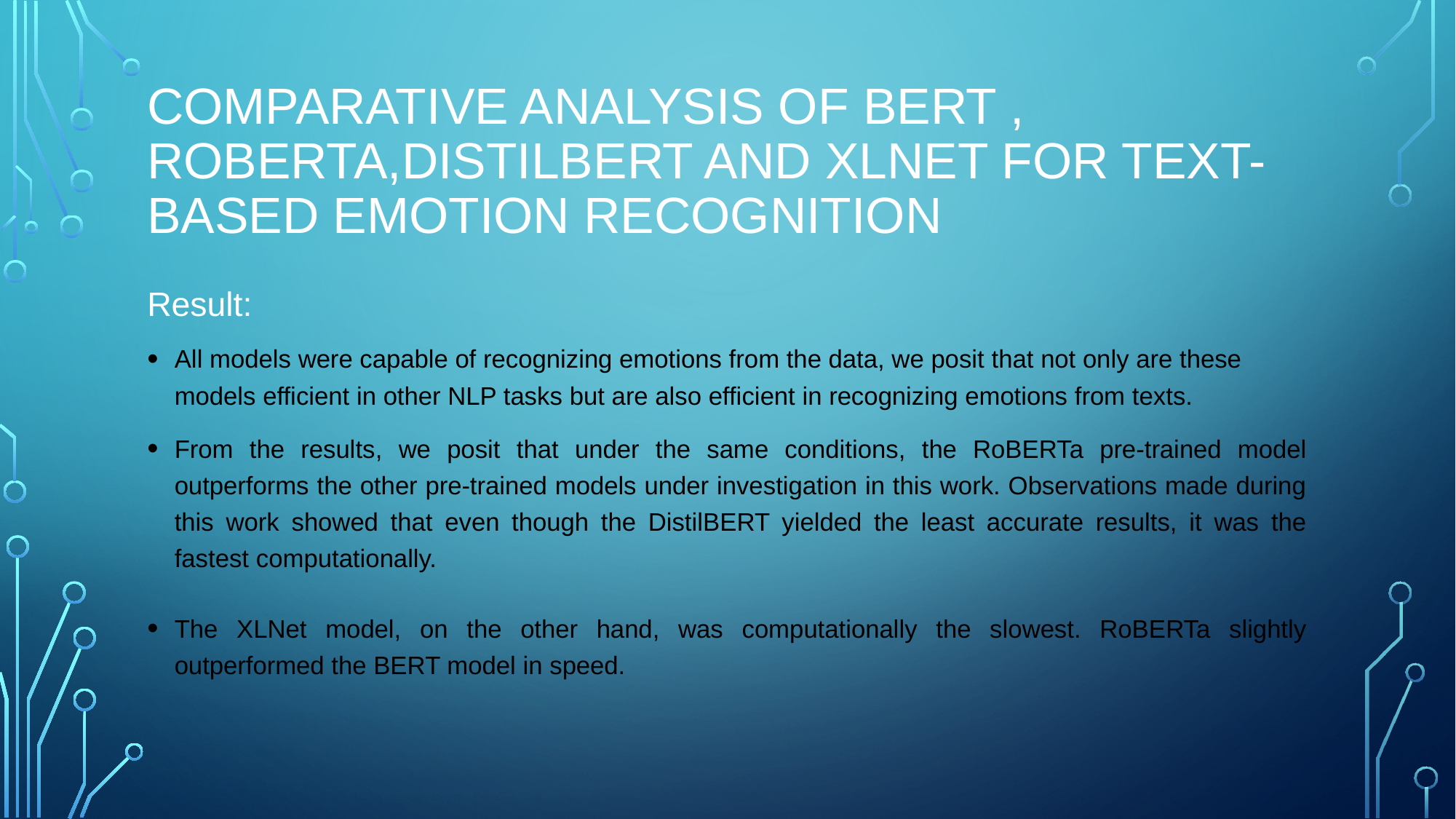

# Comparative analysis of bert , robertA,DISTILBERT AND XLNET FOR TEXT-BASED EMOTION RECOGNITION
Result:
All models were capable of recognizing emotions from the data, we posit that not only are these models efficient in other NLP tasks but are also efficient in recognizing emotions from texts.
From the results, we posit that under the same conditions, the RoBERTa pre-trained model outperforms the other pre-trained models under investigation in this work. Observations made during this work showed that even though the DistilBERT yielded the least accurate results, it was the fastest computationally.
The XLNet model, on the other hand, was computationally the slowest. RoBERTa slightly outperformed the BERT model in speed.